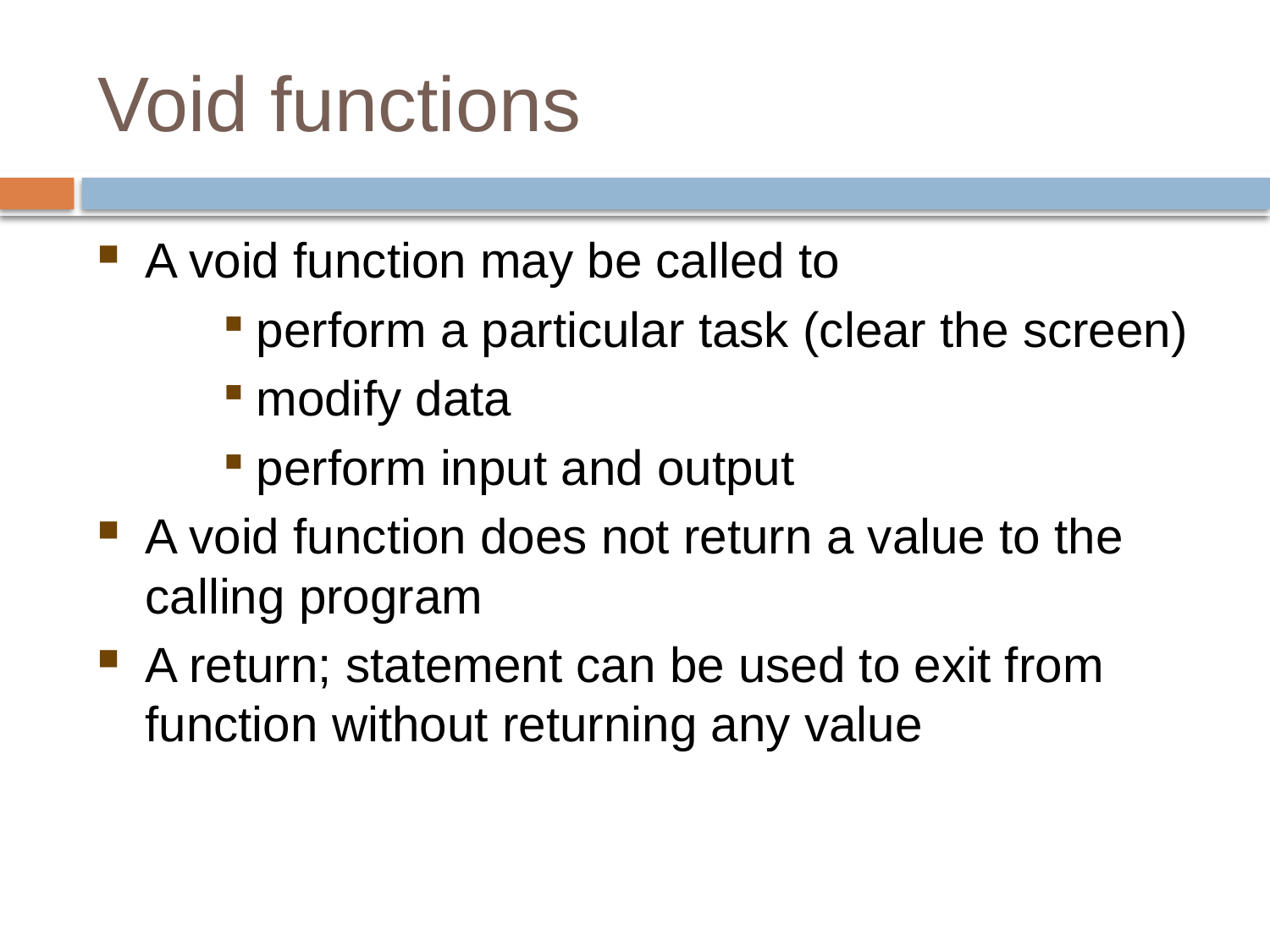

# Void functions
A void function may be called to
perform a particular task (clear the screen)
modify data
perform input and output
A void function does not return a value to the calling program
A return; statement can be used to exit from function without returning any value